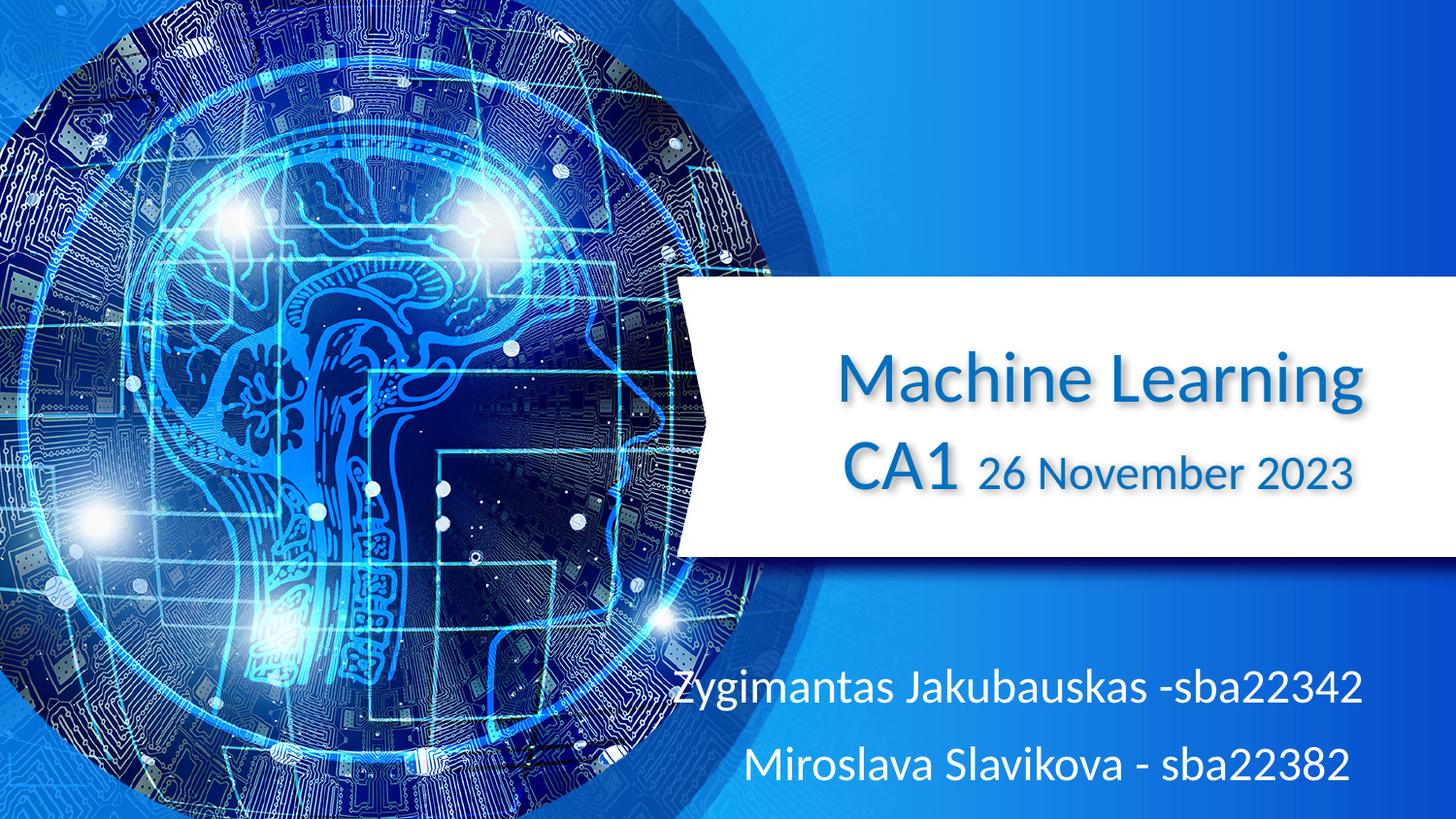

# Machine Learning CA1 26 November 2023

Zygimantas Jakubauskas -sba22342
 Miroslava Slavikova - sba22382